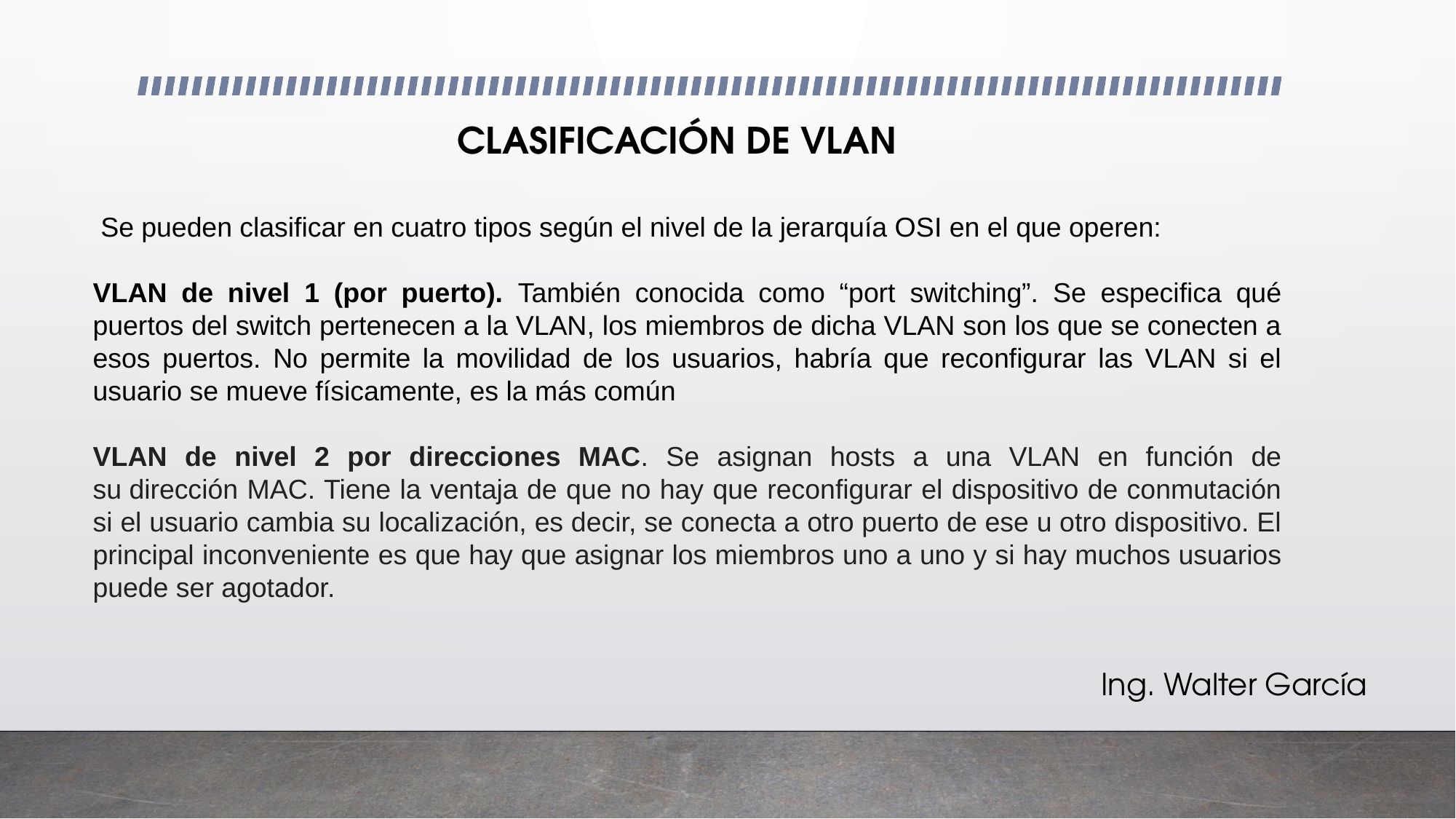

# CLASIFICACIÓN DE VLAN
 Se pueden clasificar en cuatro tipos según el nivel de la jerarquía OSI en el que operen:

VLAN de nivel 1 (por puerto). También conocida como “port switching”. Se especifica qué puertos del switch pertenecen a la VLAN, los miembros de dicha VLAN son los que se conecten a esos puertos. No permite la movilidad de los usuarios, habría que reconfigurar las VLAN si el usuario se mueve físicamente, es la más común

VLAN de nivel 2 por direcciones MAC. Se asignan hosts a una VLAN en función de su dirección MAC. Tiene la ventaja de que no hay que reconfigurar el dispositivo de conmutación si el usuario cambia su localización, es decir, se conecta a otro puerto de ese u otro dispositivo. El principal inconveniente es que hay que asignar los miembros uno a uno y si hay muchos usuarios puede ser agotador.

Ing. Walter García